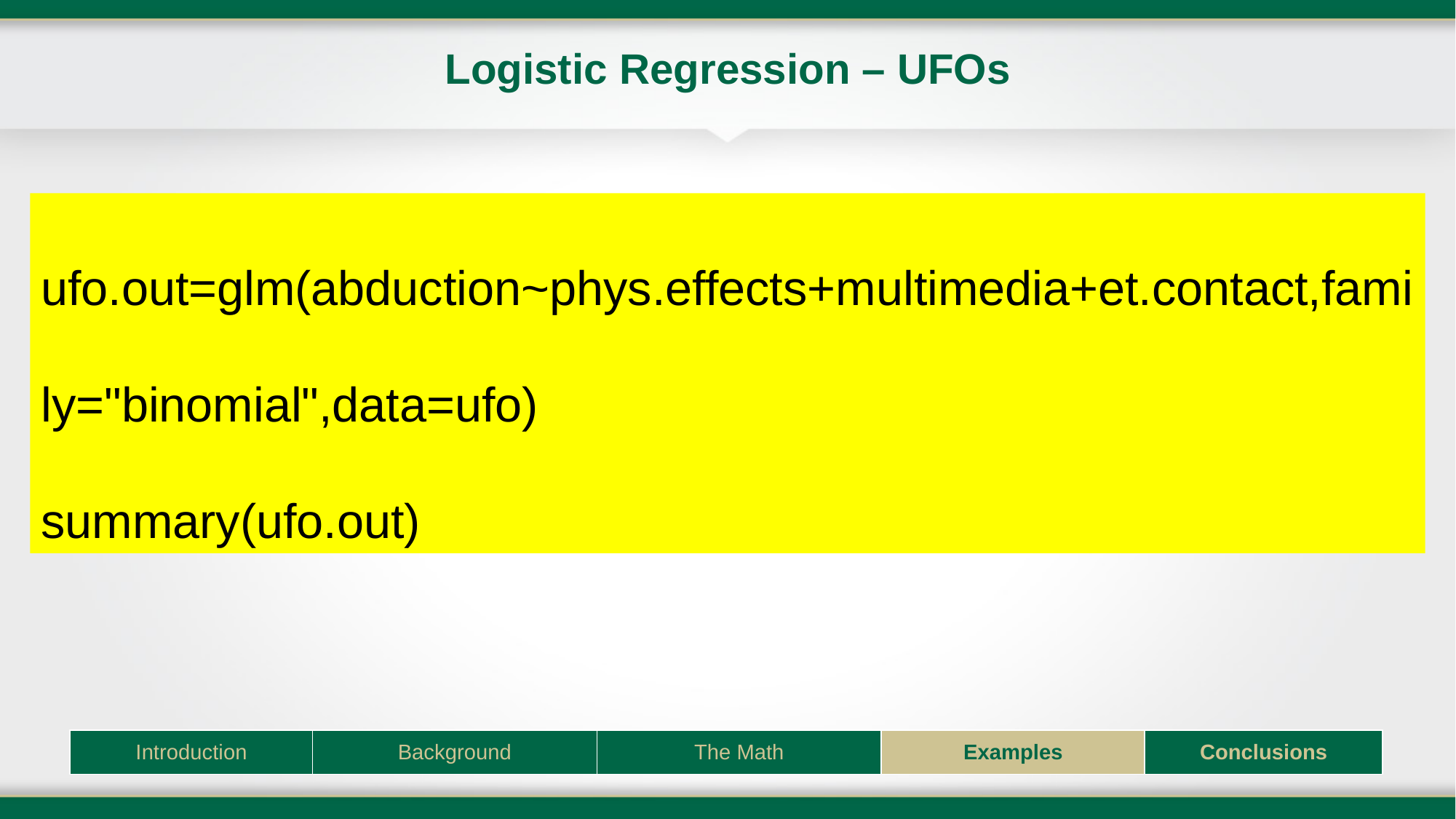

# Logistic Regression – UFOs
ufo.out=glm(abduction~phys.effects+multimedia+et.contact,family="binomial",data=ufo)
summary(ufo.out)
| Introduction | Background | The Math | Examples | Conclusions |
| --- | --- | --- | --- | --- |